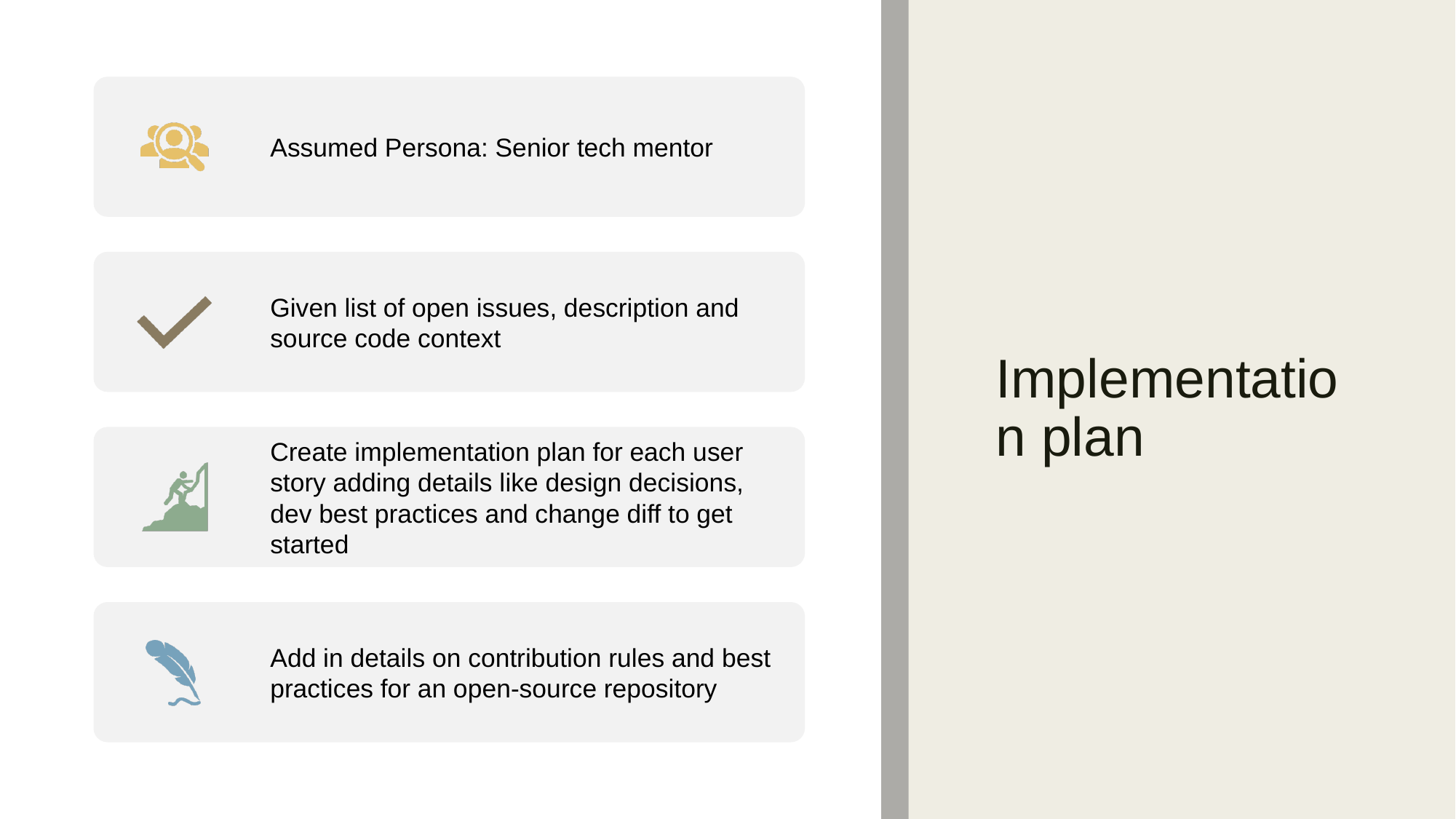

# Implementation plan
Assumed Persona: Senior tech mentor
Given list of open issues, description and source code context
Create implementation plan for each user story adding details like design decisions, dev best practices and change diff to get started
Add in details on contribution rules and best practices for an open-source repository